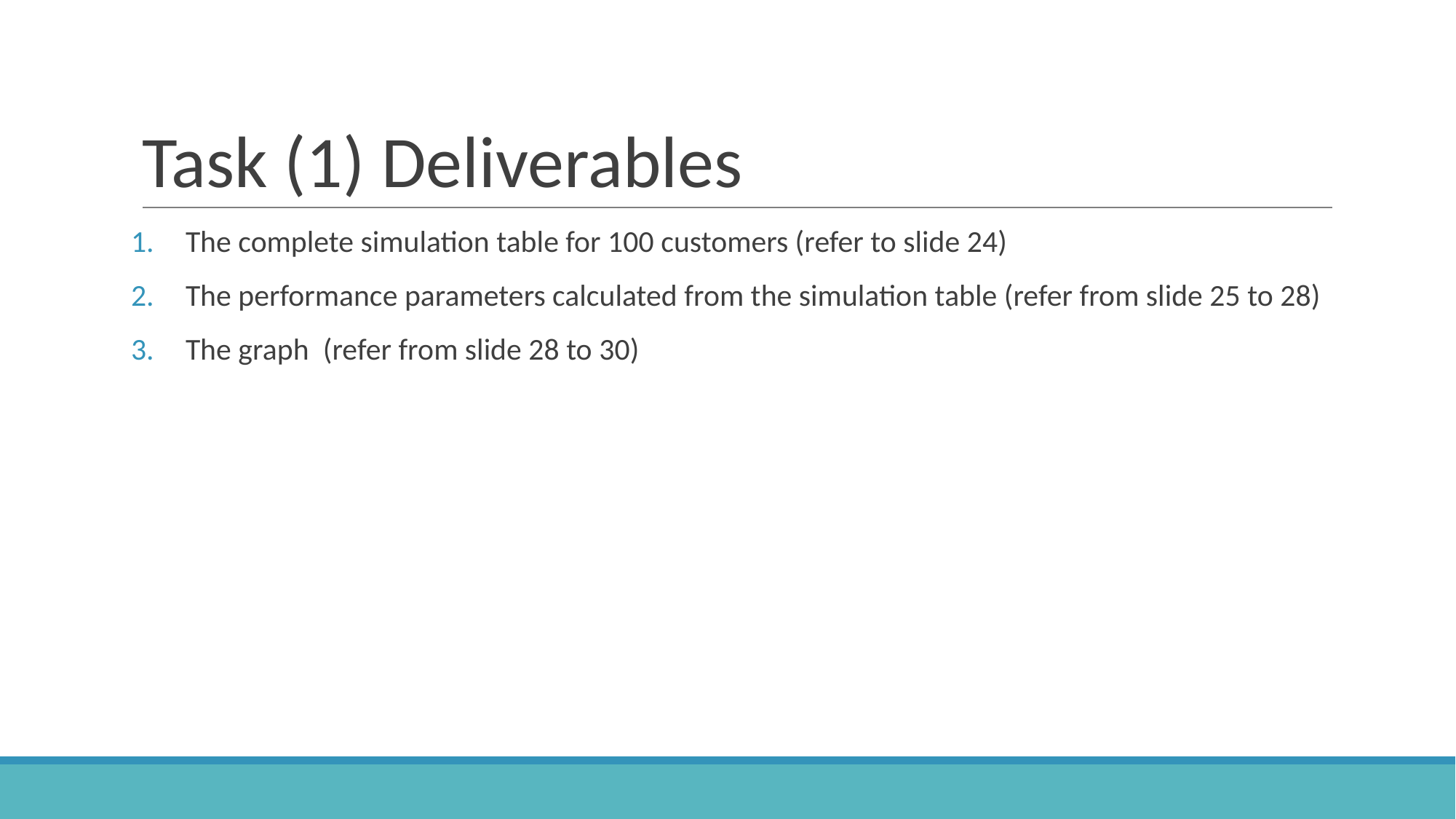

# Task (1) Deliverables
The complete simulation table for 100 customers (refer to slide 24)
The performance parameters calculated from the simulation table (refer from slide 25 to 28)
The graph  (refer from slide 28 to 30)